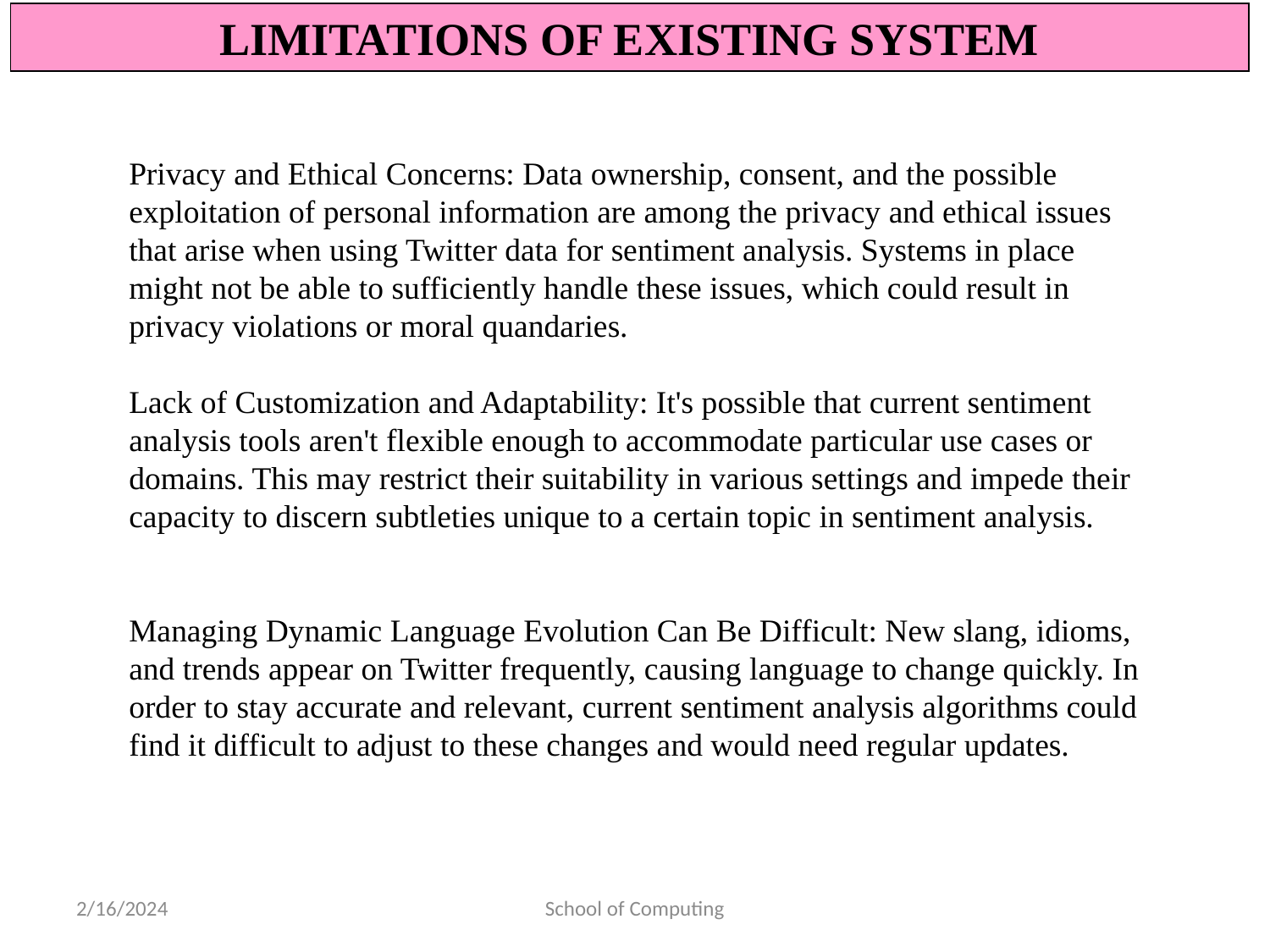

LIMITATIONS OF EXISTING SYSTEM
Privacy and Ethical Concerns: Data ownership, consent, and the possible exploitation of personal information are among the privacy and ethical issues that arise when using Twitter data for sentiment analysis. Systems in place might not be able to sufficiently handle these issues, which could result in privacy violations or moral quandaries.
Lack of Customization and Adaptability: It's possible that current sentiment analysis tools aren't flexible enough to accommodate particular use cases or domains. This may restrict their suitability in various settings and impede their capacity to discern subtleties unique to a certain topic in sentiment analysis.
Managing Dynamic Language Evolution Can Be Difficult: New slang, idioms, and trends appear on Twitter frequently, causing language to change quickly. In order to stay accurate and relevant, current sentiment analysis algorithms could find it difficult to adjust to these changes and would need regular updates.
2/16/2024
School of Computing